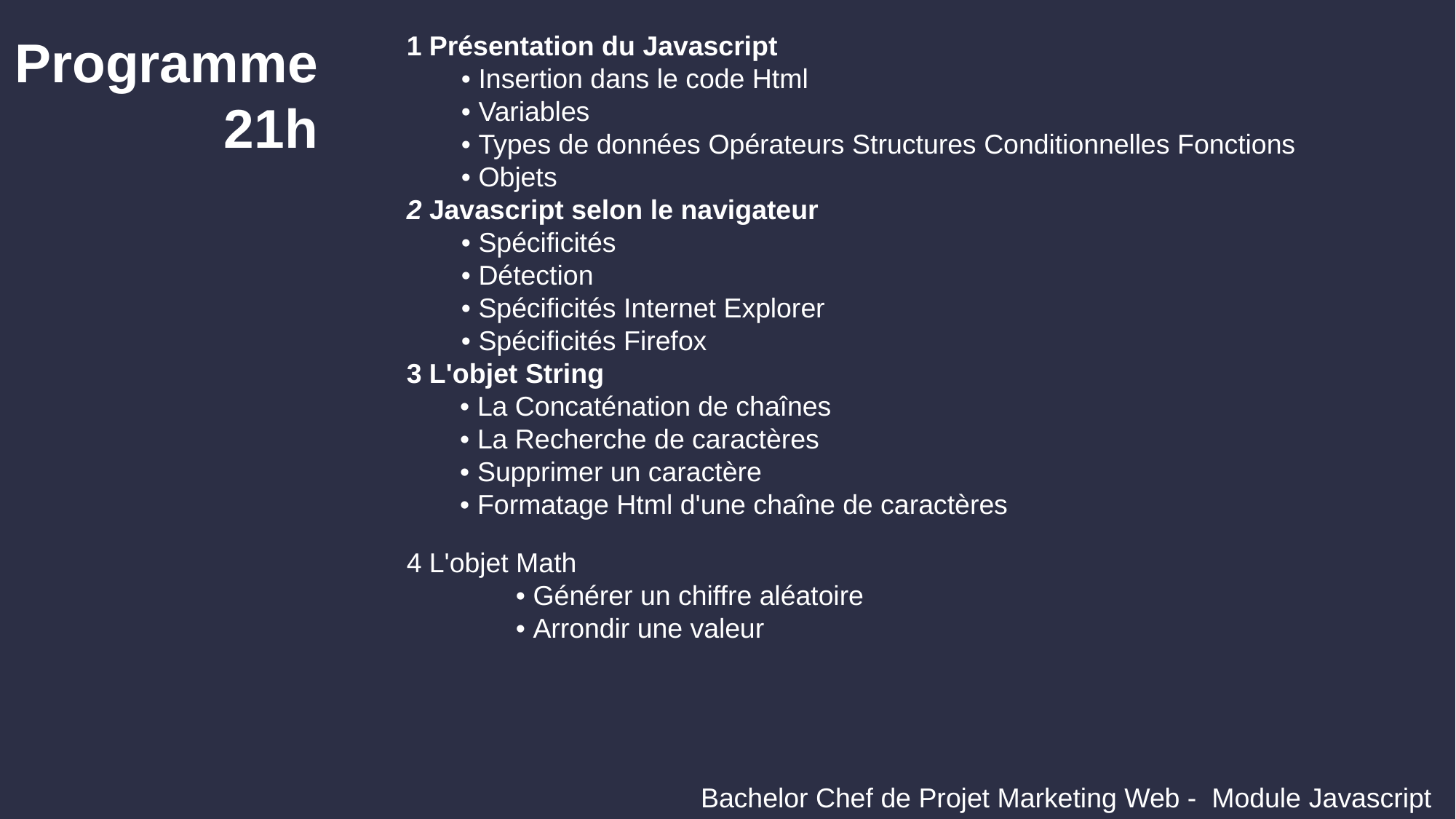

Programme
21h
1 Présentation du Javascript
• Insertion dans le code Html
• Variables
• Types de données Opérateurs Structures Conditionnelles Fonctions
• Objets
2 Javascript selon le navigateur
• Spécificités
• Détection
• Spécificités Internet Explorer
• Spécificités Firefox
3 L'objet String
       • La Concaténation de chaînes
       • La Recherche de caractères
       • Supprimer un caractère
       • Formatage Html d'une chaîne de caractères
4 L'objet Math
	• Générer un chiffre aléatoire
	• Arrondir une valeur
Bachelor Chef de Projet Marketing Web -  Module Javascript